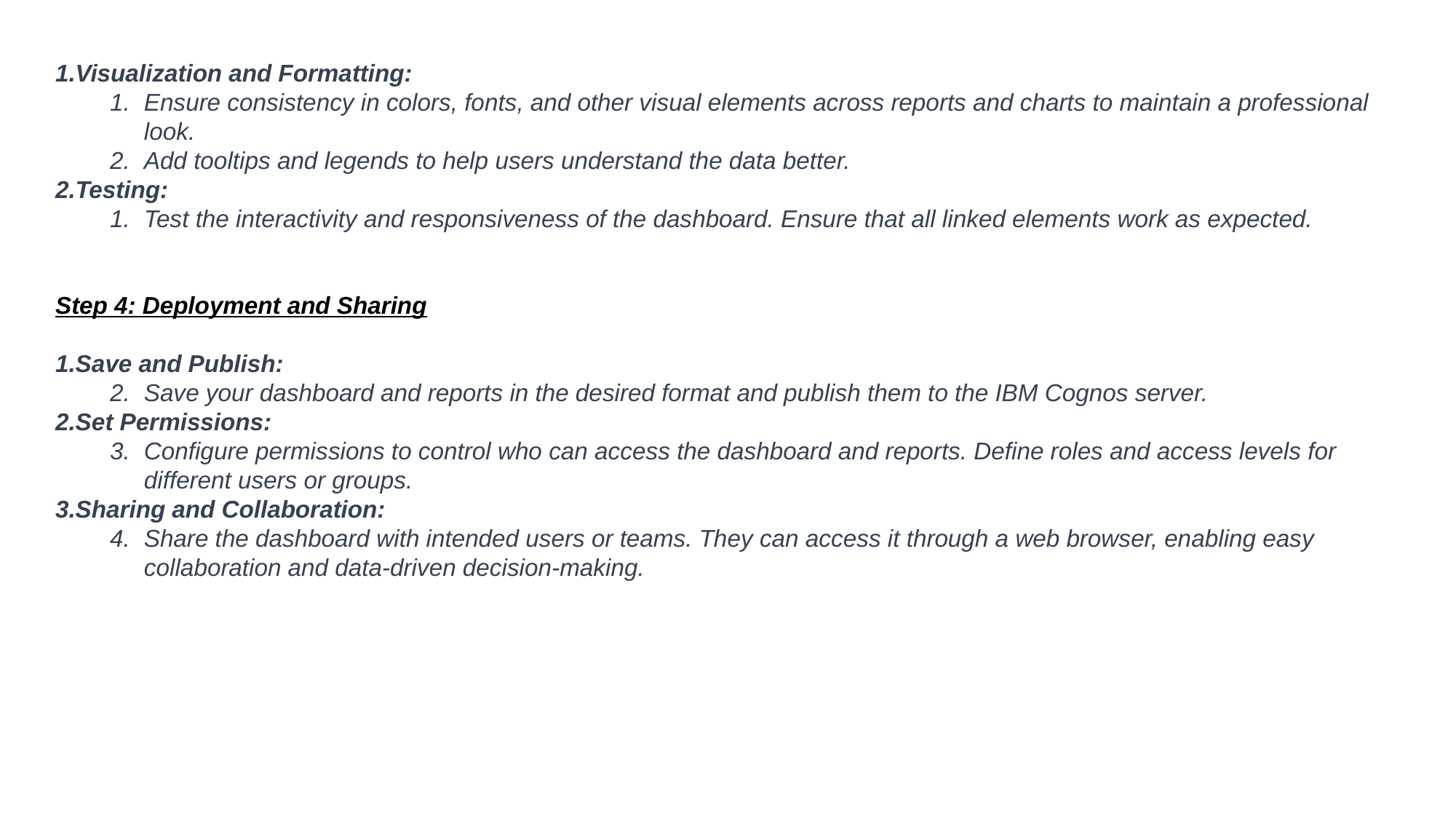

Visualization and Formatting:
Ensure consistency in colors, fonts, and other visual elements across reports and charts to maintain a professional look.
Add tooltips and legends to help users understand the data better.
Testing:
Test the interactivity and responsiveness of the dashboard. Ensure that all linked elements work as expected.

Step 4: Deployment and Sharing

1.Save and Publish:
Save your dashboard and reports in the desired format and publish them to the IBM Cognos server.
2.Set Permissions:
Configure permissions to control who can access the dashboard and reports. Define roles and access levels for different users or groups.
3.Sharing and Collaboration:
Share the dashboard with intended users or teams. They can access it through a web browser, enabling easy collaboration and data-driven decision-making.